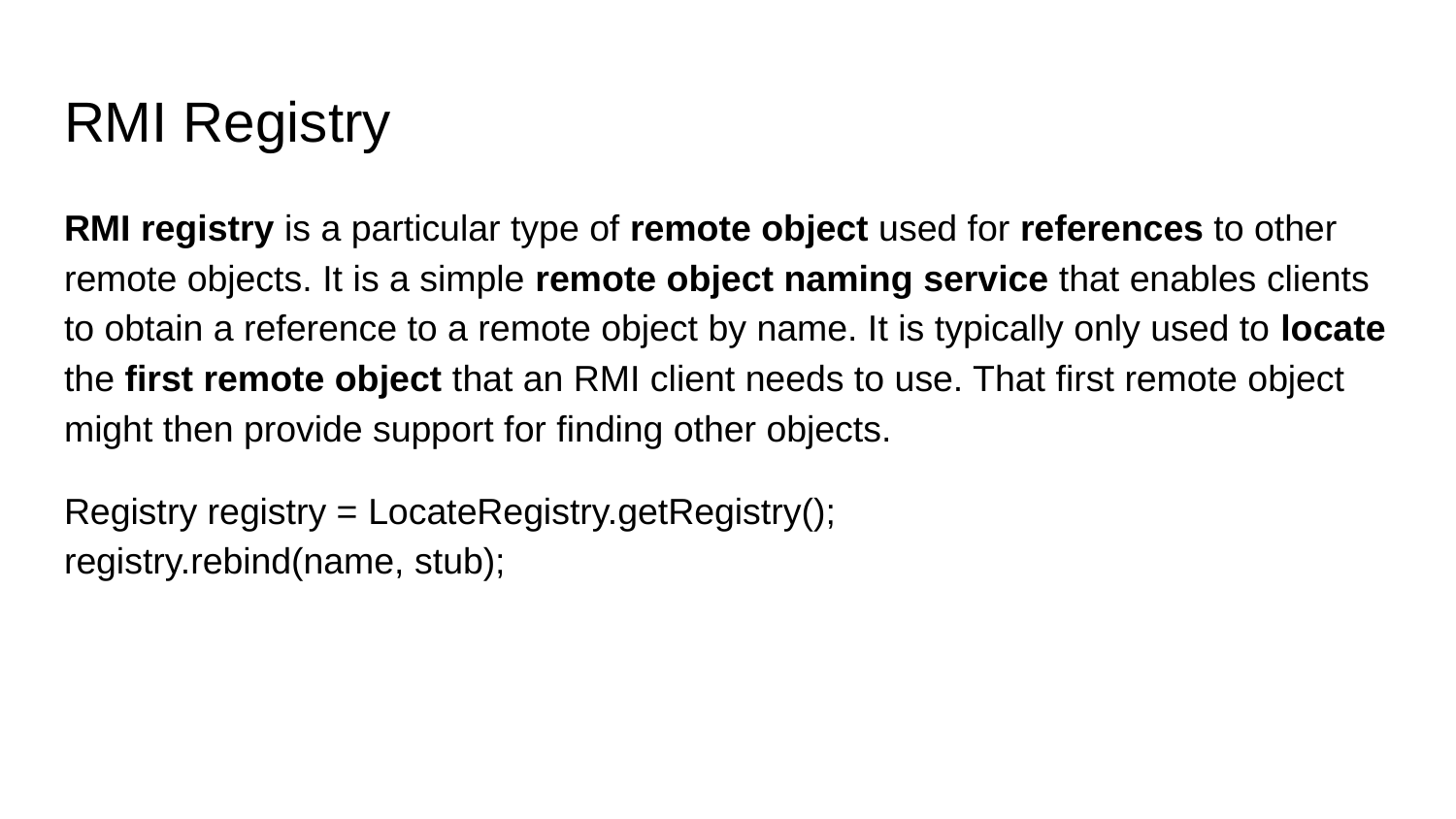

# RMI Registry
RMI registry is a particular type of remote object used for references to other remote objects. It is a simple remote object naming service that enables clients to obtain a reference to a remote object by name. It is typically only used to locate the first remote object that an RMI client needs to use. That first remote object might then provide support for finding other objects.
Registry registry = LocateRegistry.getRegistry();
registry.rebind(name, stub);